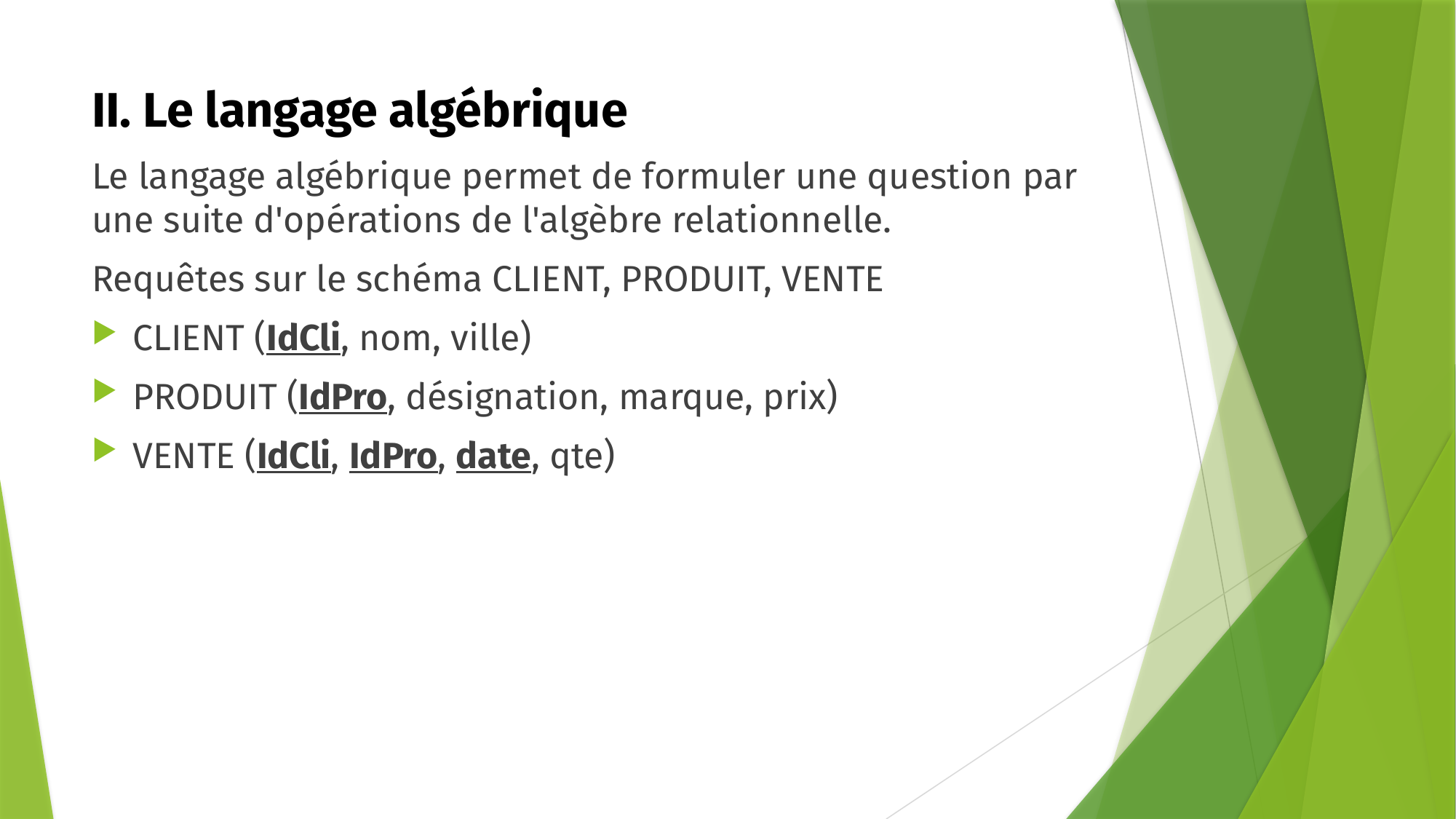

# II. Le langage algébrique
Le langage algébrique permet de formuler une question par une suite d'opérations de l'algèbre relationnelle.
Requêtes sur le schéma CLIENT, PRODUIT, VENTE
CLIENT (IdCli, nom, ville)
PRODUIT (IdPro, désignation, marque, prix)
VENTE (IdCli, IdPro, date, qte)